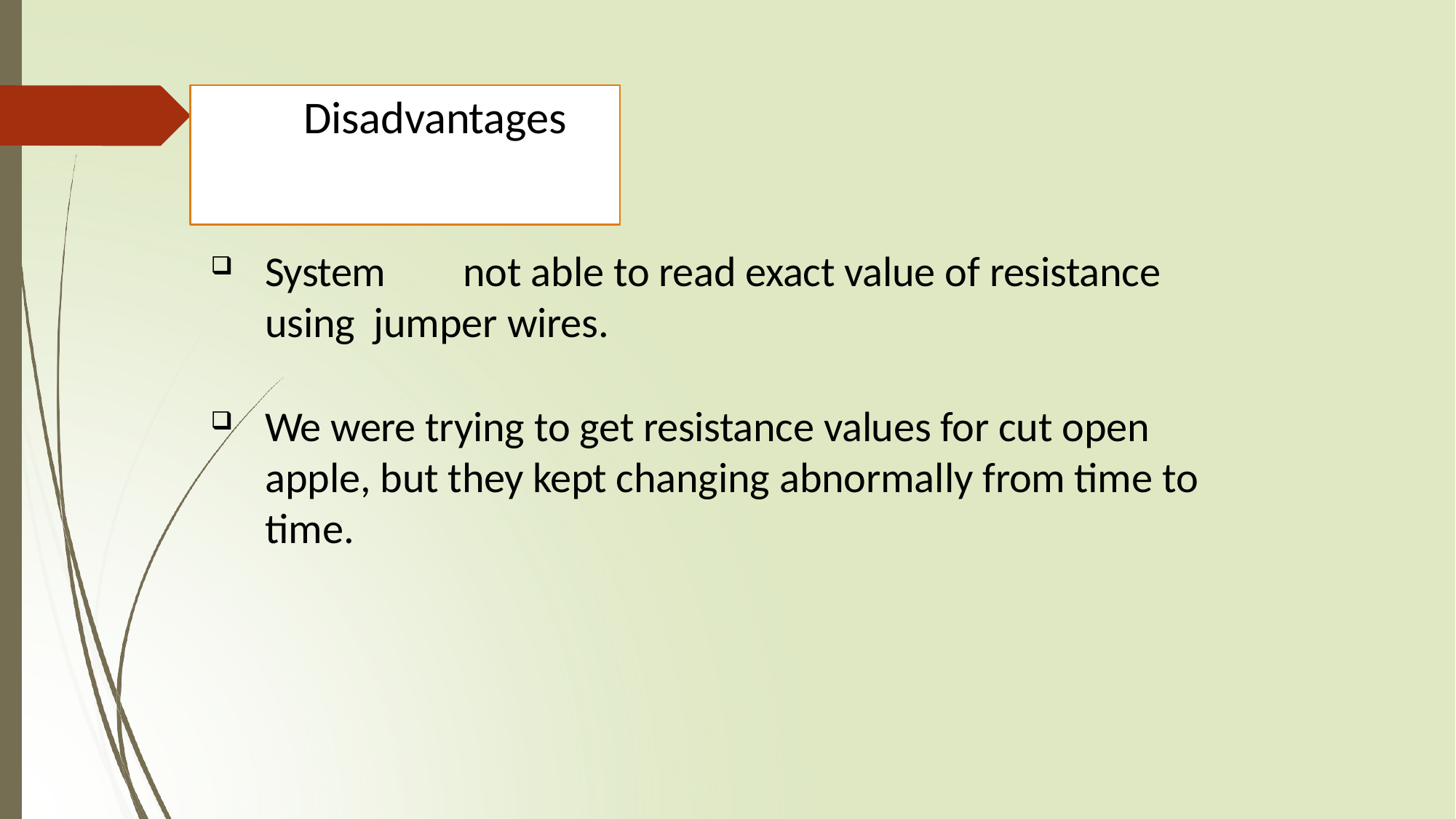

# Disadvantages
System	not able to read exact value of resistance using  jumper wires.

We were trying to get resistance values for cut open  apple, but they kept changing abnormally from time to  time.